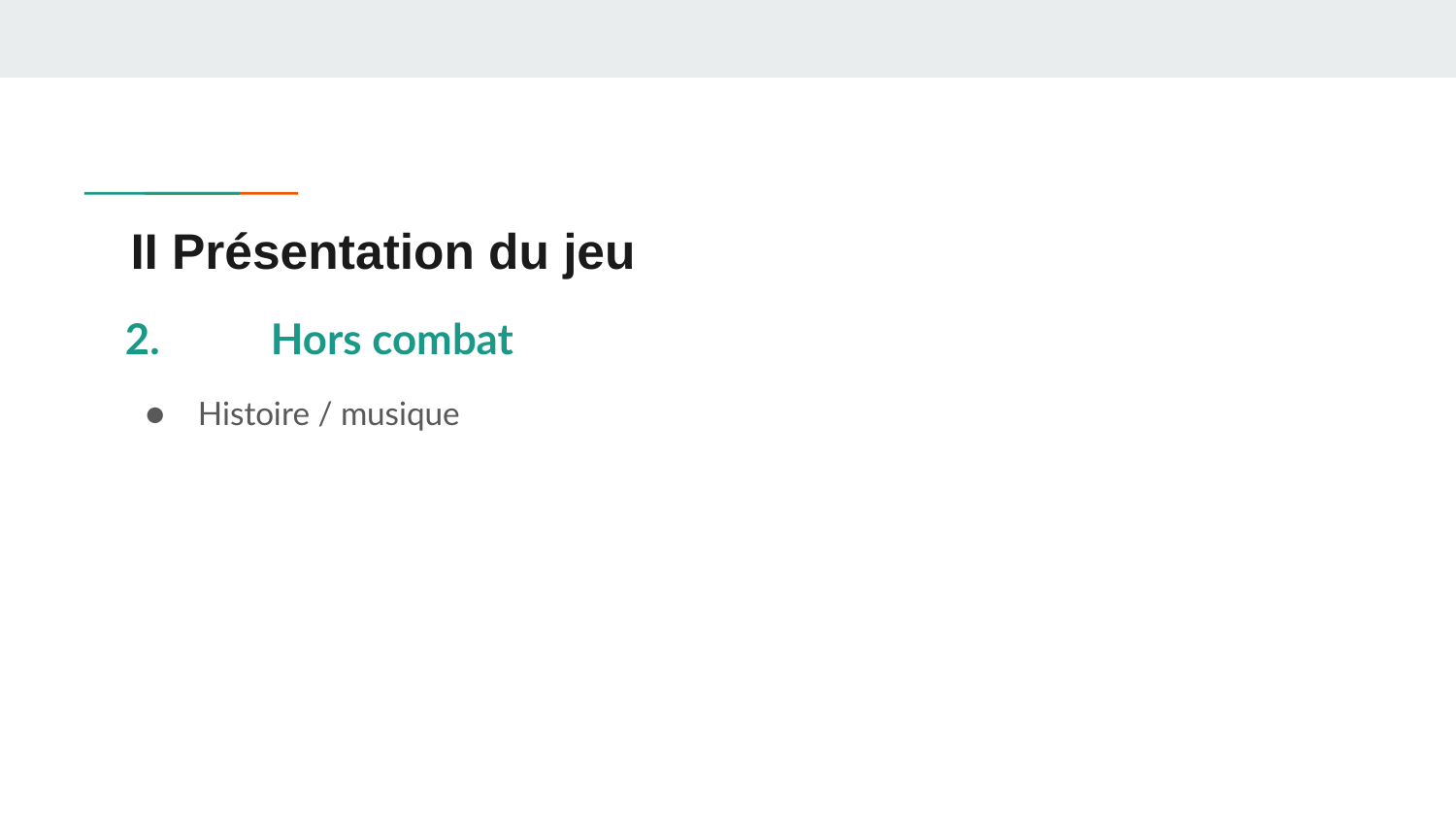

# II Présentation du jeu
2.	Hors combat
Histoire / musique